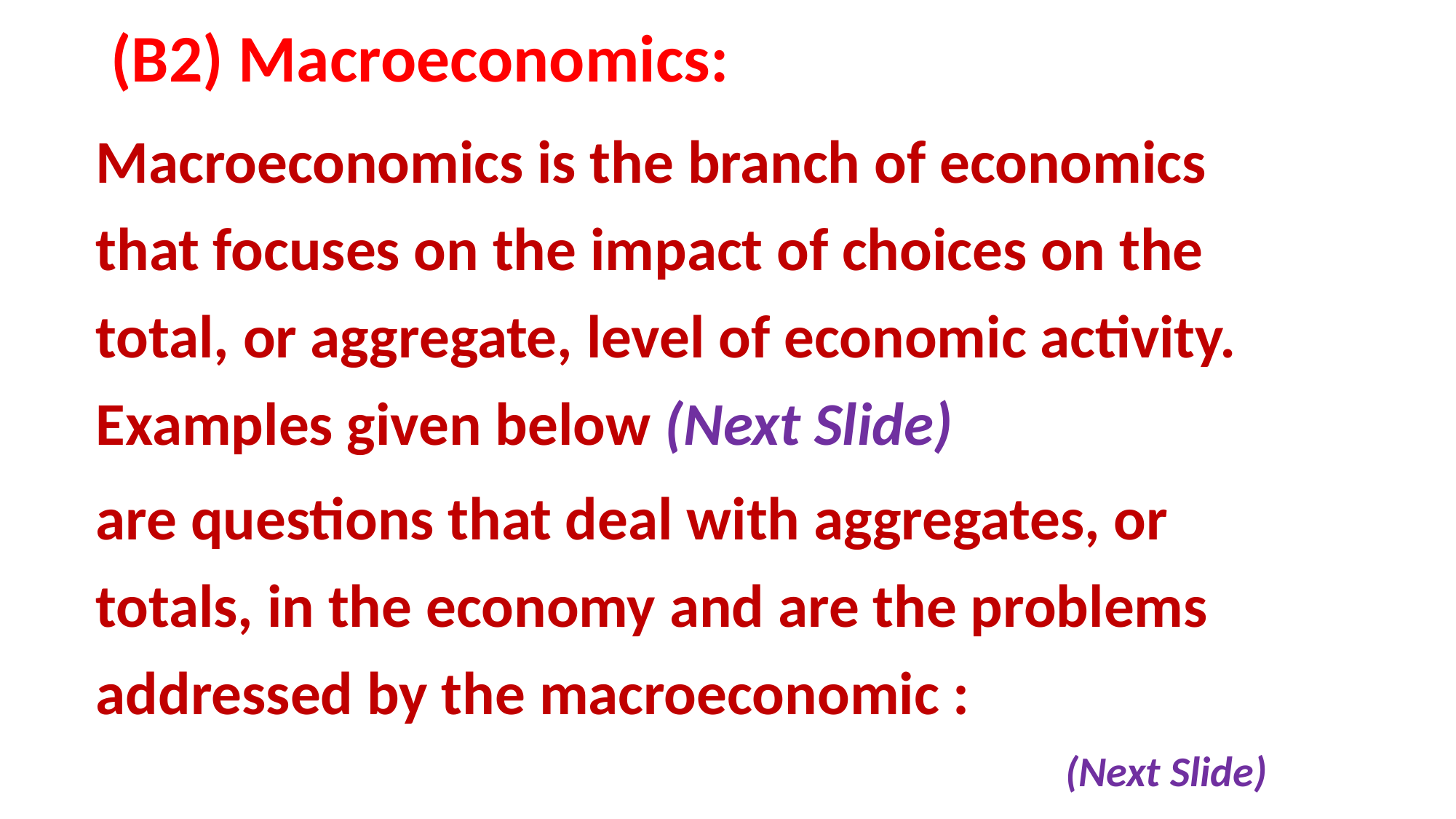

# (B2) Macroeconomics:
Macroeconomics is the branch of economics that focuses on the impact of choices on the total, or aggregate, level of economic activity. Examples given below (Next Slide)
are questions that deal with aggregates, or totals, in the economy and are the problems addressed by the macroeconomic :
 (Next Slide)